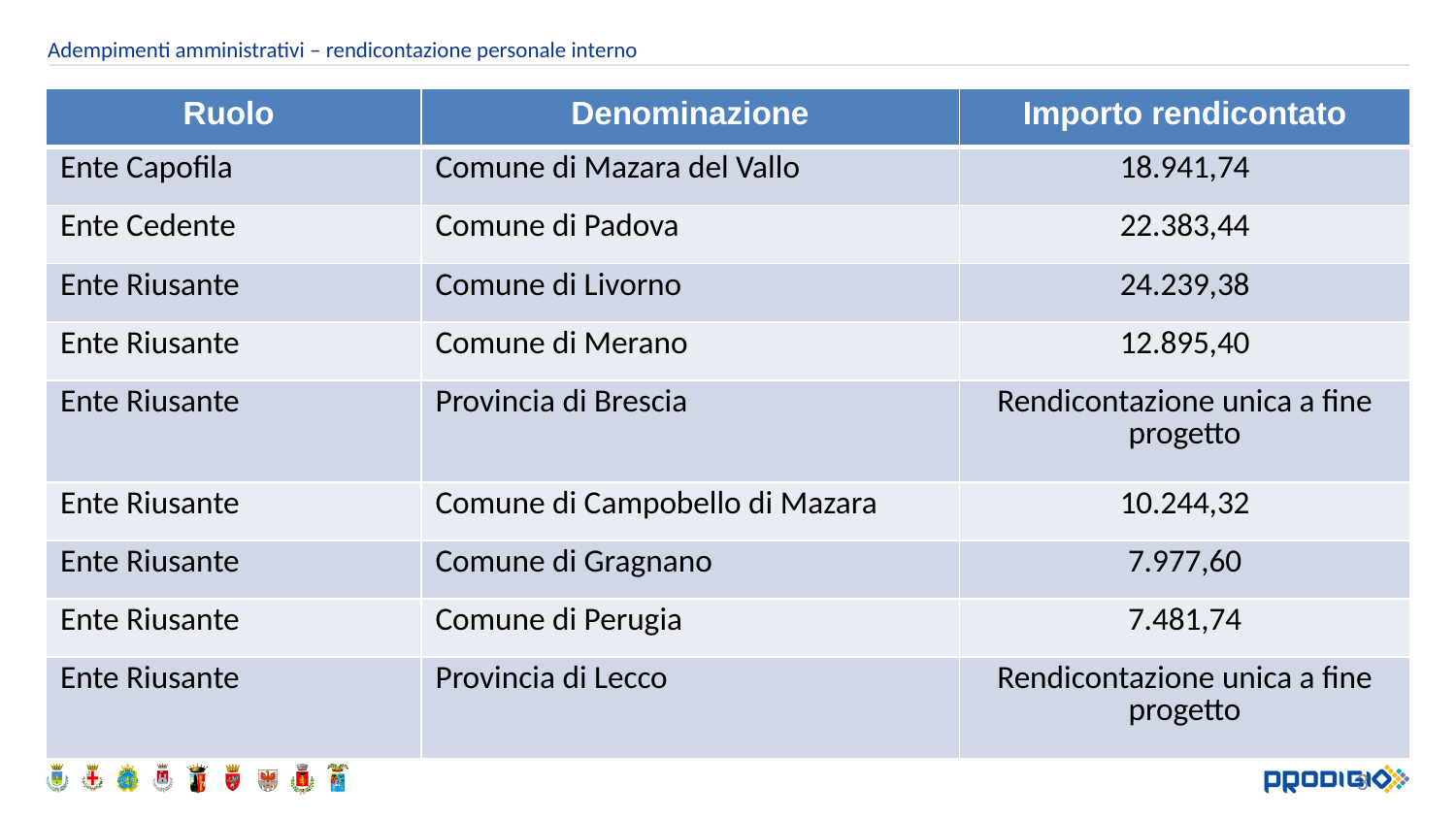

Adempimenti amministrativi – rendicontazione personale interno
| Ruolo | Denominazione | Importo rendicontato |
| --- | --- | --- |
| Ente Capofila | Comune di Mazara del Vallo | 18.941,74 |
| Ente Cedente | Comune di Padova | 22.383,44 |
| Ente Riusante | Comune di Livorno | 24.239,38 |
| Ente Riusante | Comune di Merano | 12.895,40 |
| Ente Riusante | Provincia di Brescia | Rendicontazione unica a fine progetto |
| Ente Riusante | Comune di Campobello di Mazara | 10.244,32 |
| Ente Riusante | Comune di Gragnano | 7.977,60 |
| Ente Riusante | Comune di Perugia | 7.481,74 |
| Ente Riusante | Provincia di Lecco | Rendicontazione unica a fine progetto |
3